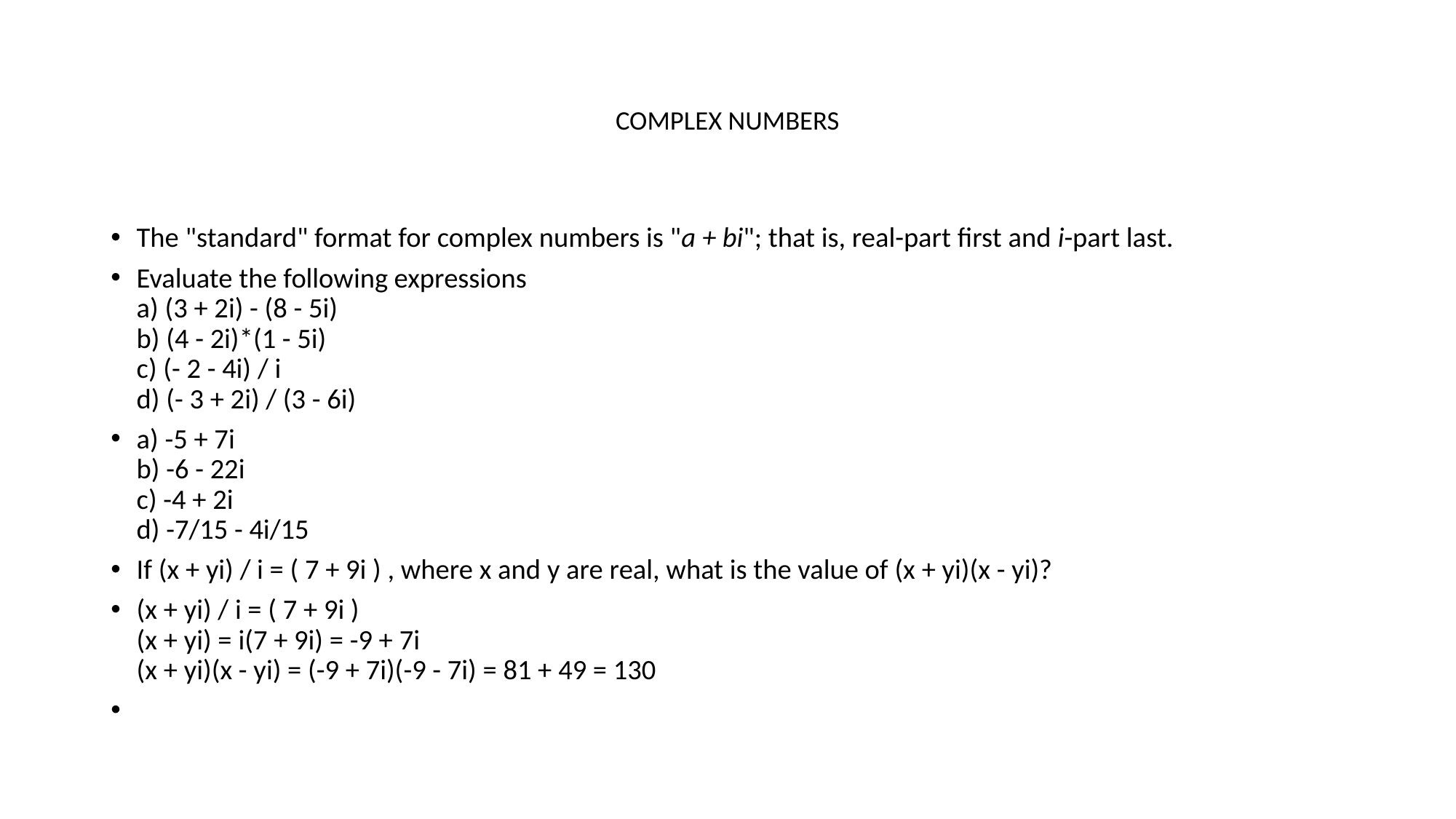

# COMPLEX NUMBERS
The "standard" format for complex numbers is "a + bi"; that is, real-part first and i-part last.
Evaluate the following expressions
a) (3 + 2i) - (8 - 5i)
b) (4 - 2i)*(1 - 5i)
c) (- 2 - 4i) / i
d) (- 3 + 2i) / (3 - 6i)
a) -5 + 7i
b) -6 - 22i
c) -4 + 2i
d) -7/15 - 4i/15
If (x + yi) / i = ( 7 + 9i ) , where x and y are real, what is the value of (x + yi)(x - yi)?
(x + yi) / i = ( 7 + 9i )
(x + yi) = i(7 + 9i) = -9 + 7i
(x + yi)(x - yi) = (-9 + 7i)(-9 - 7i) = 81 + 49 = 130